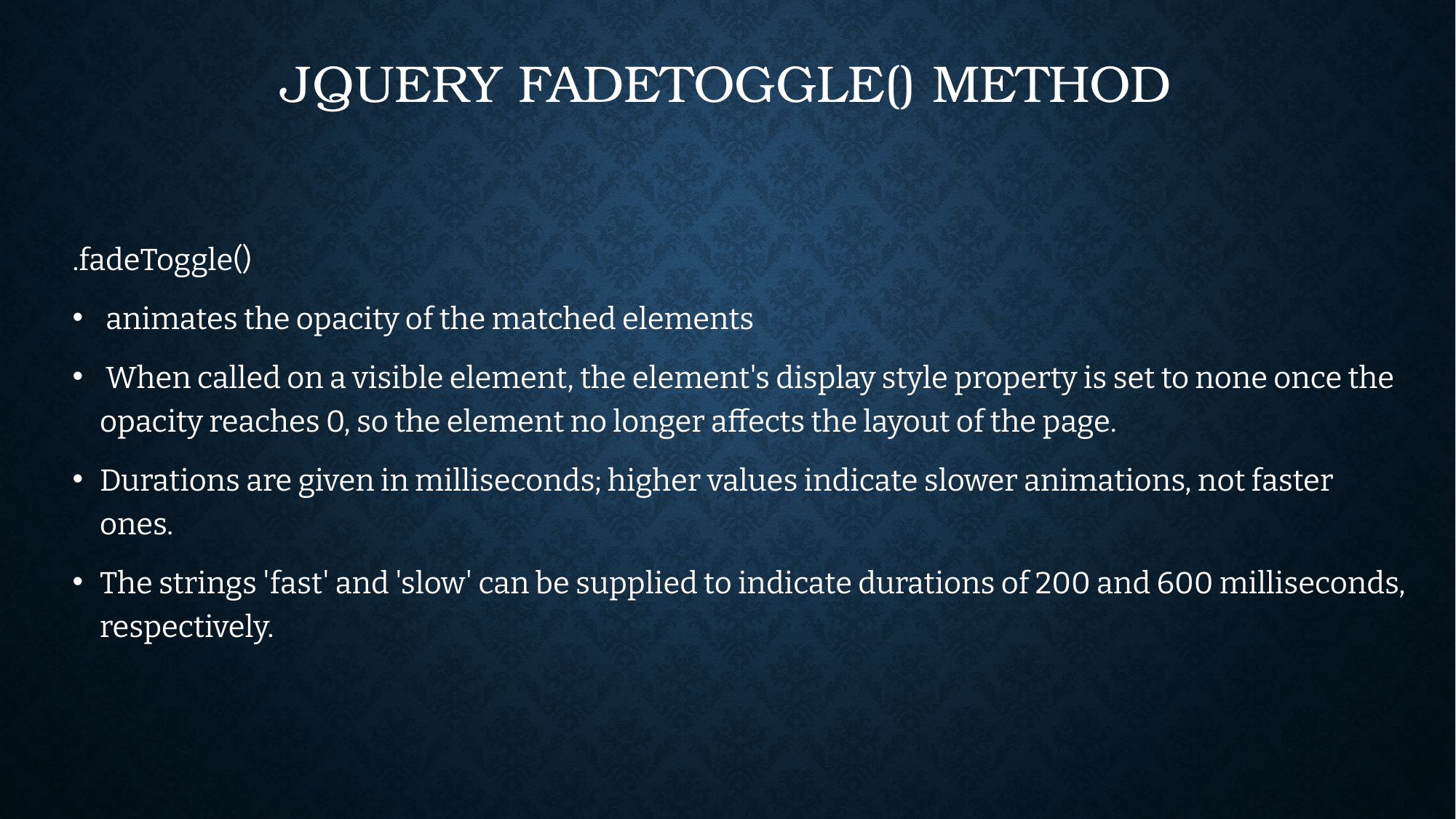

# jQuery fadeToggle() Method
.fadeToggle()
 animates the opacity of the matched elements
 When called on a visible element, the element's display style property is set to none once the opacity reaches 0, so the element no longer affects the layout of the page.
Durations are given in milliseconds; higher values indicate slower animations, not faster ones.
The strings 'fast' and 'slow' can be supplied to indicate durations of 200 and 600 milliseconds, respectively.